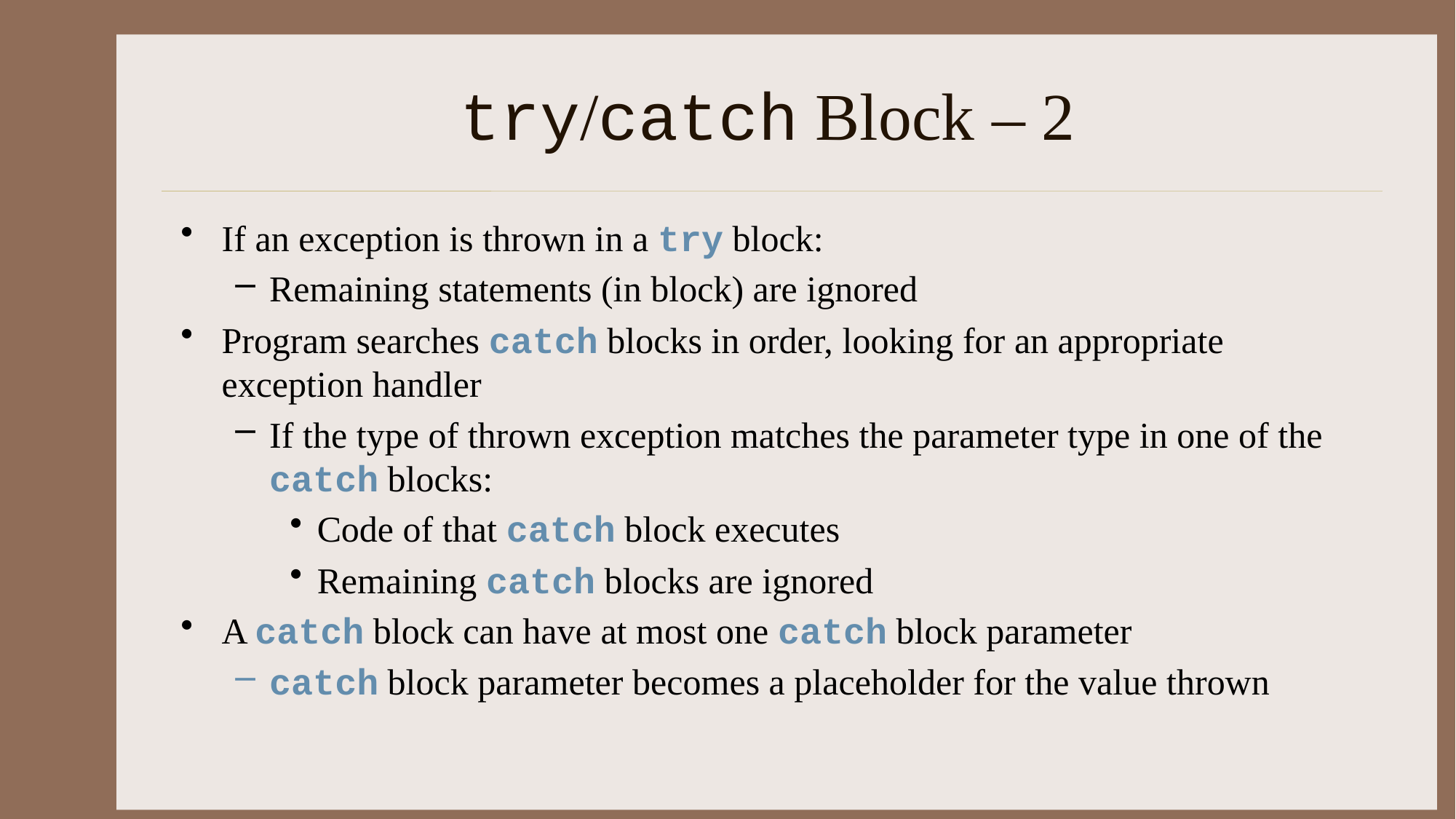

# try/catch Block – 2
If an exception is thrown in a try block:
Remaining statements (in block) are ignored
Program searches catch blocks in order, looking for an appropriate exception handler
If the type of thrown exception matches the parameter type in one of the catch blocks:
Code of that catch block executes
Remaining catch blocks are ignored
A catch block can have at most one catch block parameter
catch block parameter becomes a placeholder for the value thrown